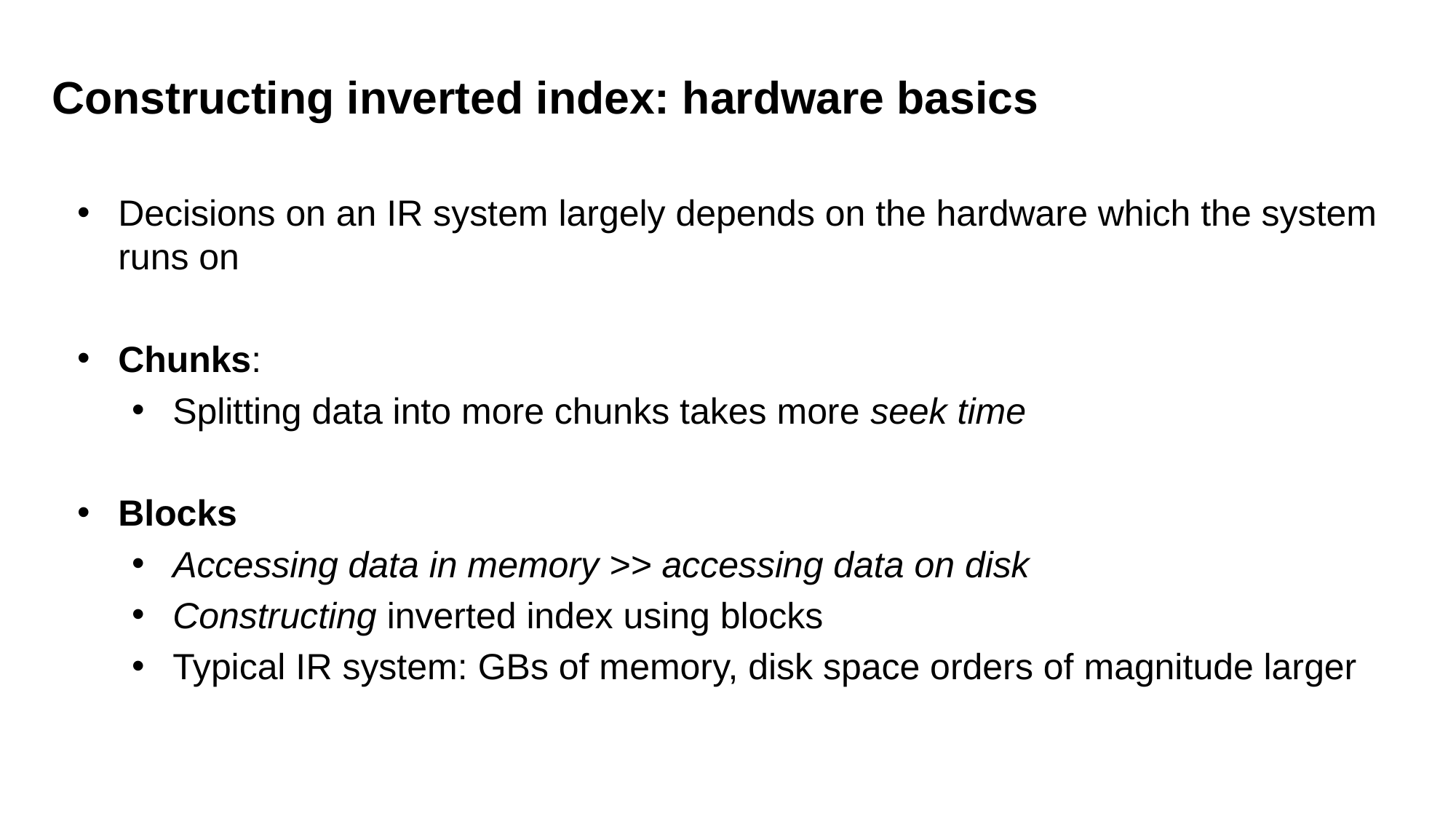

Constructing inverted index: hardware basics
Decisions on an IR system largely depends on the hardware which the system runs on

Chunks:
Splitting data into more chunks takes more seek time

Blocks
Accessing data in memory >> accessing data on disk
Constructing inverted index using blocks
Typical IR system: GBs of memory, disk space orders of magnitude larger
13